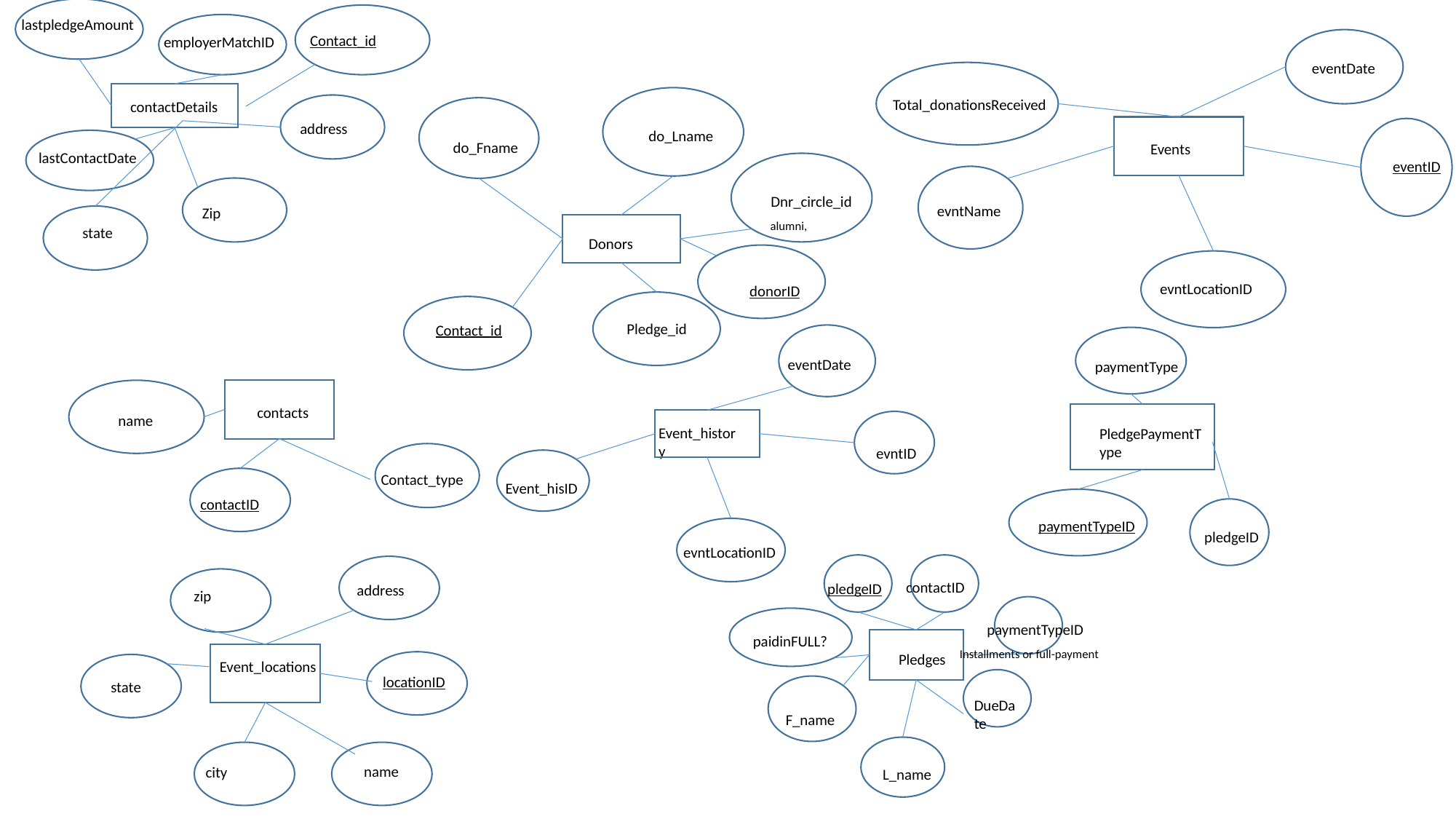

lastpledgeAmount

Contact_id
employerMatchID

eventDate

Total_donationsReceived

Events

eventID

evntName

evntLocationID

contactDetails

address
do_Lname

do_Fname
lastContactDate

Dnr_circle_id
Zip

alumni,

Donors
state

donorID

Pledge_id
Contact_id

eventDate

Event_history

evntID

Event_hisID

evntLocationID

paymentType

PledgePaymentType

paymentTypeID
pledgeID

contacts
name

Contact_type

contactID

contactID
pledgeID

paymentTypeID
paidinFULL?

Pledges
Installments or full-payment

DueDate
F_name

L_name

address
zip

Event_locations

locationID
state

name
city